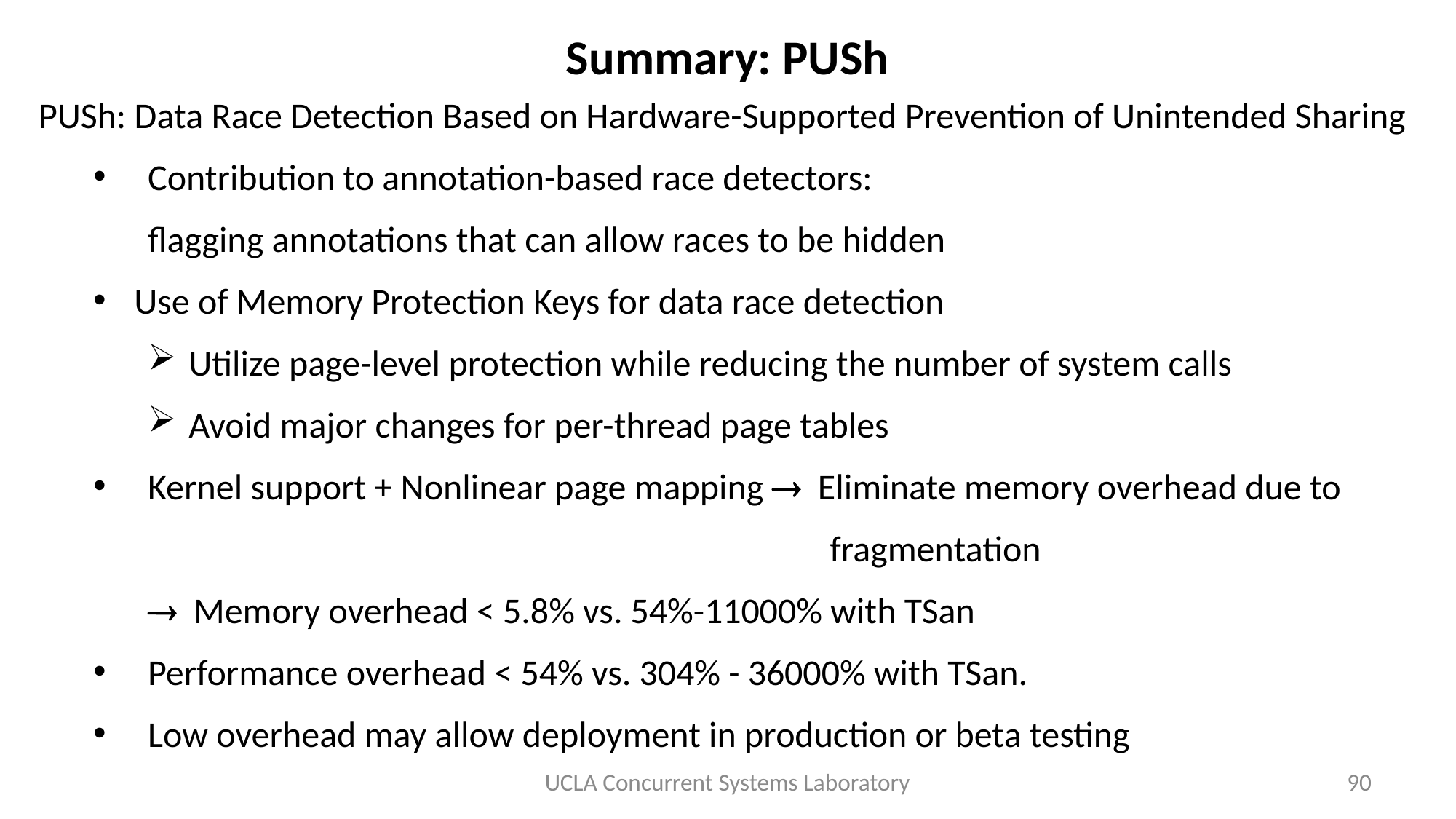

# Summary: PUSh
PUSh: Data Race Detection Based on Hardware-Supported Prevention of Unintended Sharing
Contribution to annotation-based race detectors:
flagging annotations that can allow races to be hidden
Use of Memory Protection Keys for data race detection
Utilize page-level protection while reducing the number of system calls
Avoid major changes for per-thread page tables
Kernel support + Nonlinear page mapping →  Eliminate memory overhead due to
                                                                                          fragmentation
→  Memory overhead < 5.8% vs. 54%-11000% with TSan
Performance overhead < 54% vs. 304% - 36000% with TSan.
Low overhead may allow deployment in production or beta testing
UCLA Concurrent Systems Laboratory
90